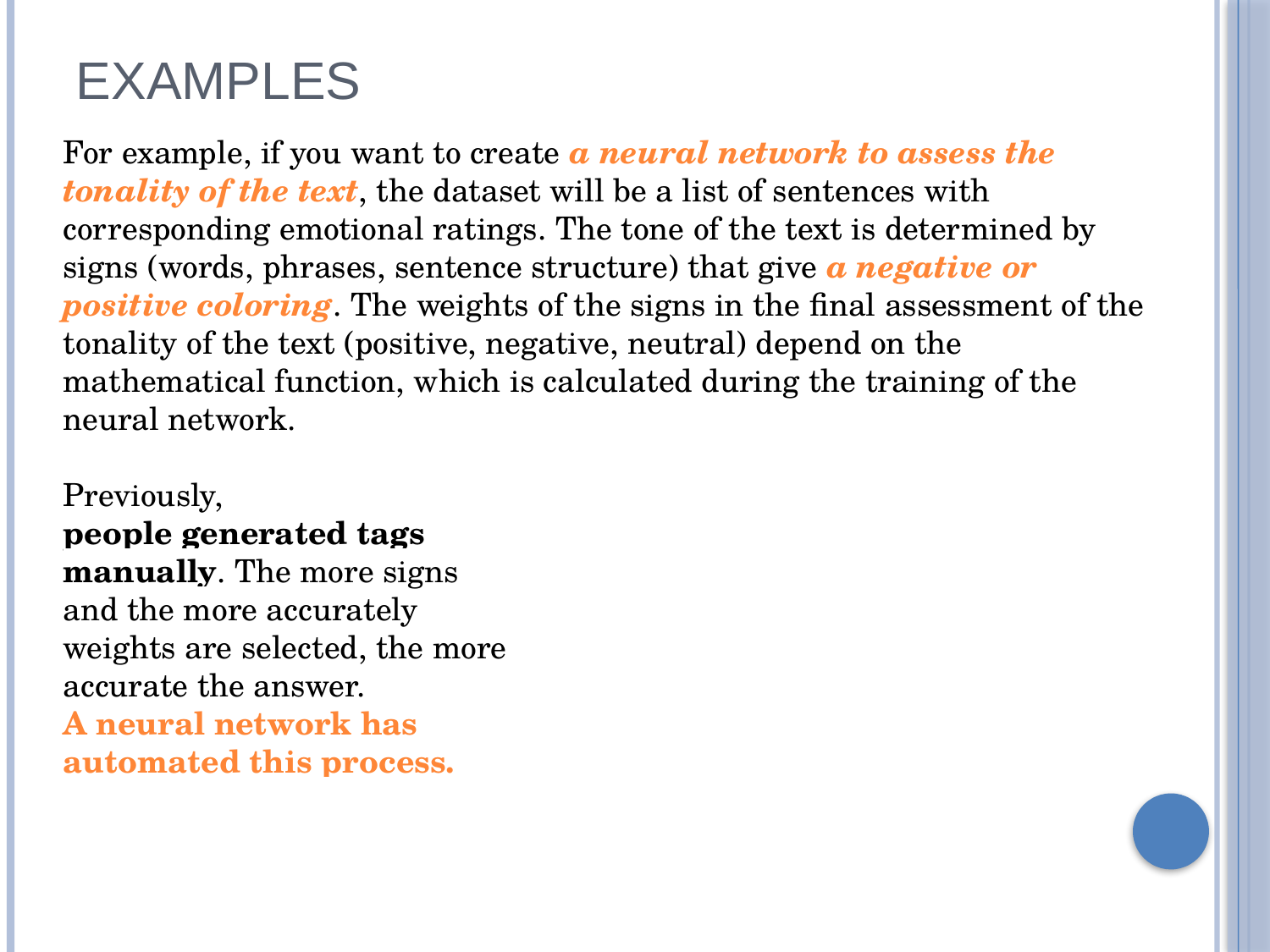

Examples
For example, if you want to create a neural network to assess the tonality of the text, the dataset will be a list of sentences with corresponding emotional ratings. The tone of the text is determined by signs (words, phrases, sentence structure) that give a negative or positive coloring. The weights of the signs in the final assessment of the tonality of the text (positive, negative, neutral) depend on the mathematical function, which is calculated during the training of the neural network.

Previously,
people generated tags
manually. The more signs
and the more accurately
weights are selected, the more
accurate the answer.
A neural network has
automated this process.